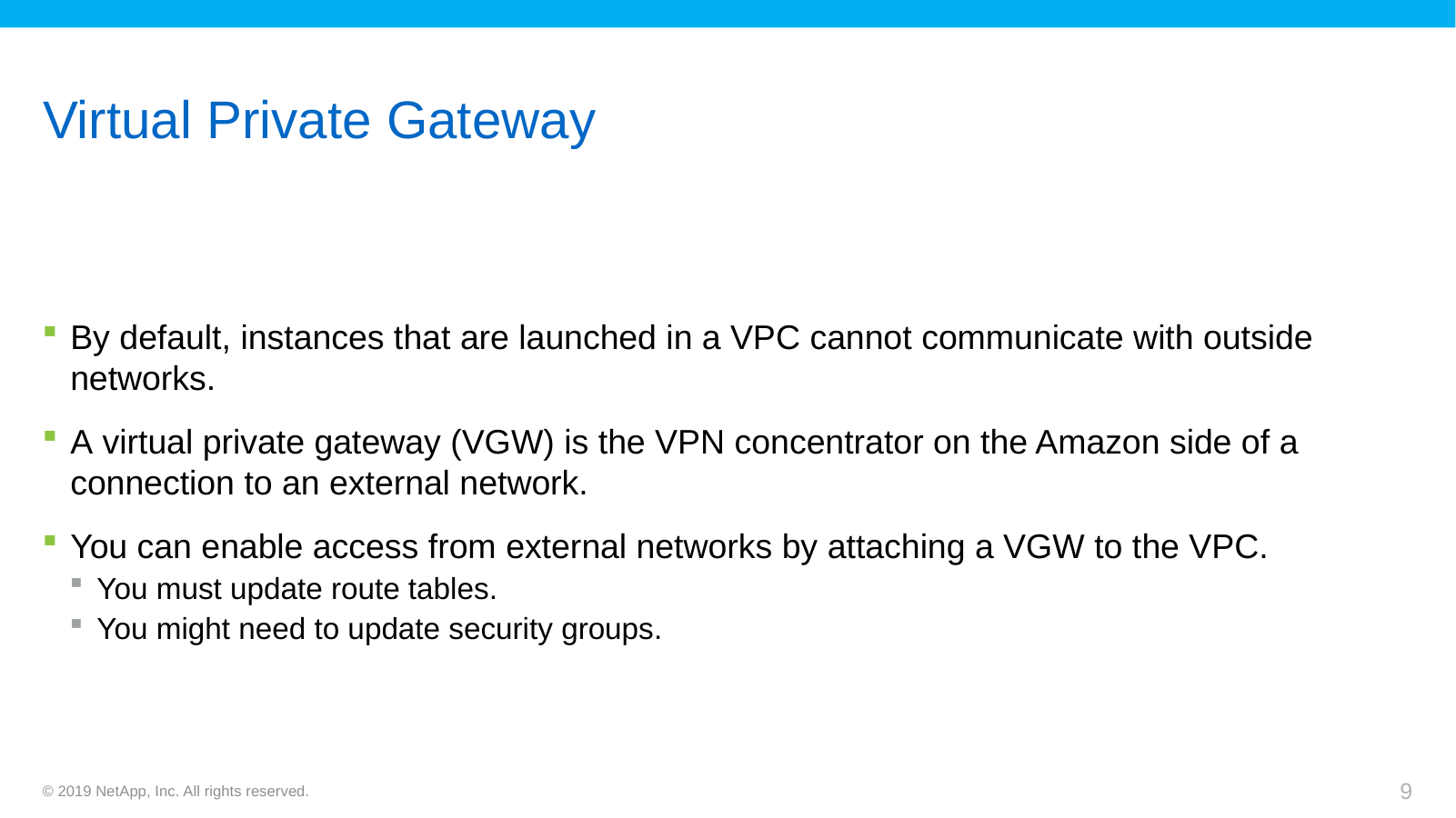

# Virtual Private Gateway

By default, instances that are launched in a VPC cannot communicate with outside networks.
A virtual private gateway (VGW) is the VPN concentrator on the Amazon side of a connection to an external network.
You can enable access from external networks by attaching a VGW to the VPC.
You must update route tables.
You might need to update security groups.
© 2019 NetApp, Inc. All rights reserved.

9